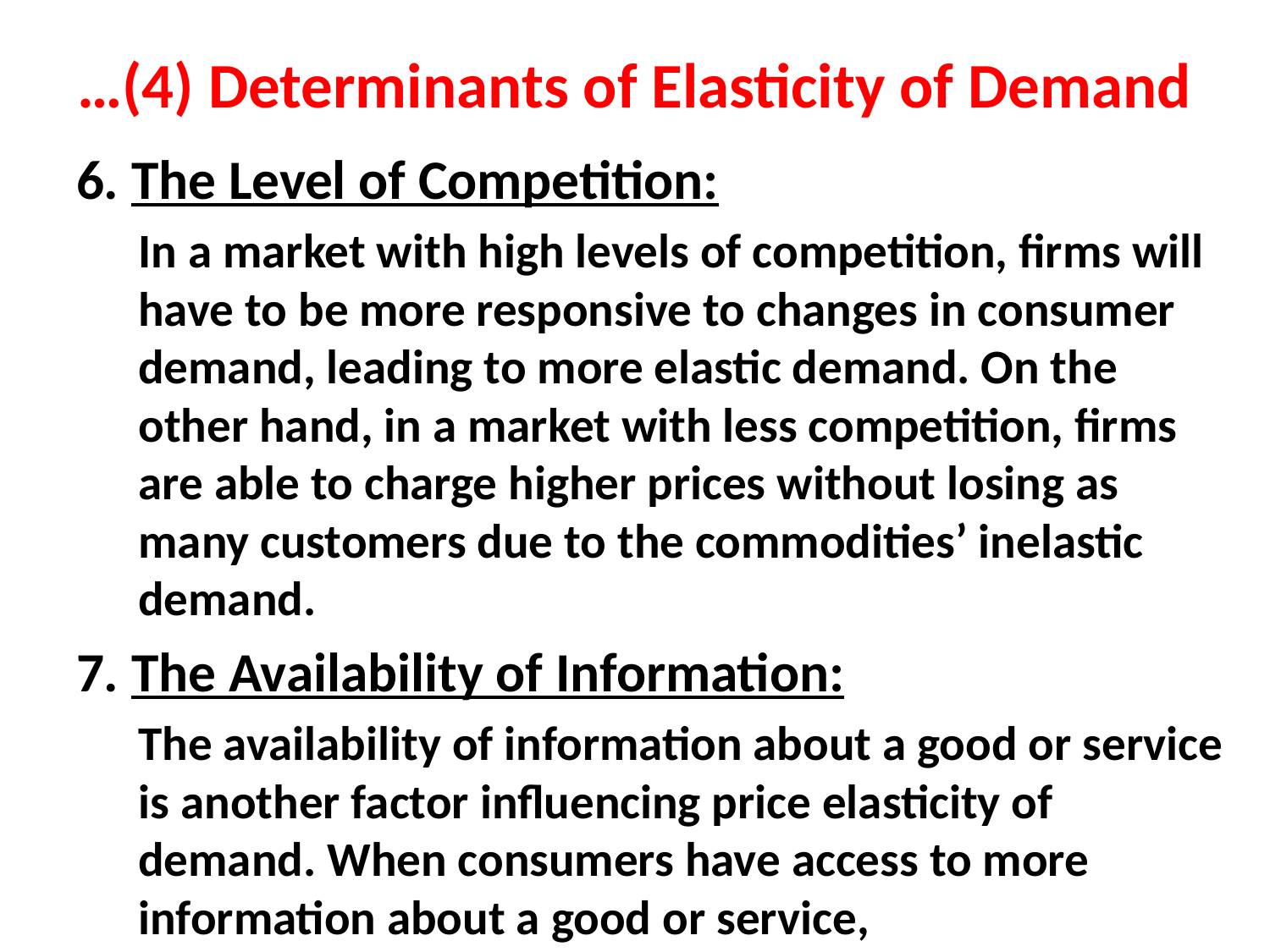

# …(4) Determinants of Elasticity of Demand
6. The Level of Competition:
In a market with high levels of competition, firms will have to be more responsive to changes in consumer demand, leading to more elastic demand. On the other hand, in a market with less competition, firms are able to charge higher prices without losing as many customers due to the commodities’ inelastic demand.
7. The Availability of Information:
The availability of information about a good or service is another factor influencing price elasticity of demand. When consumers have access to more information about a good or service,